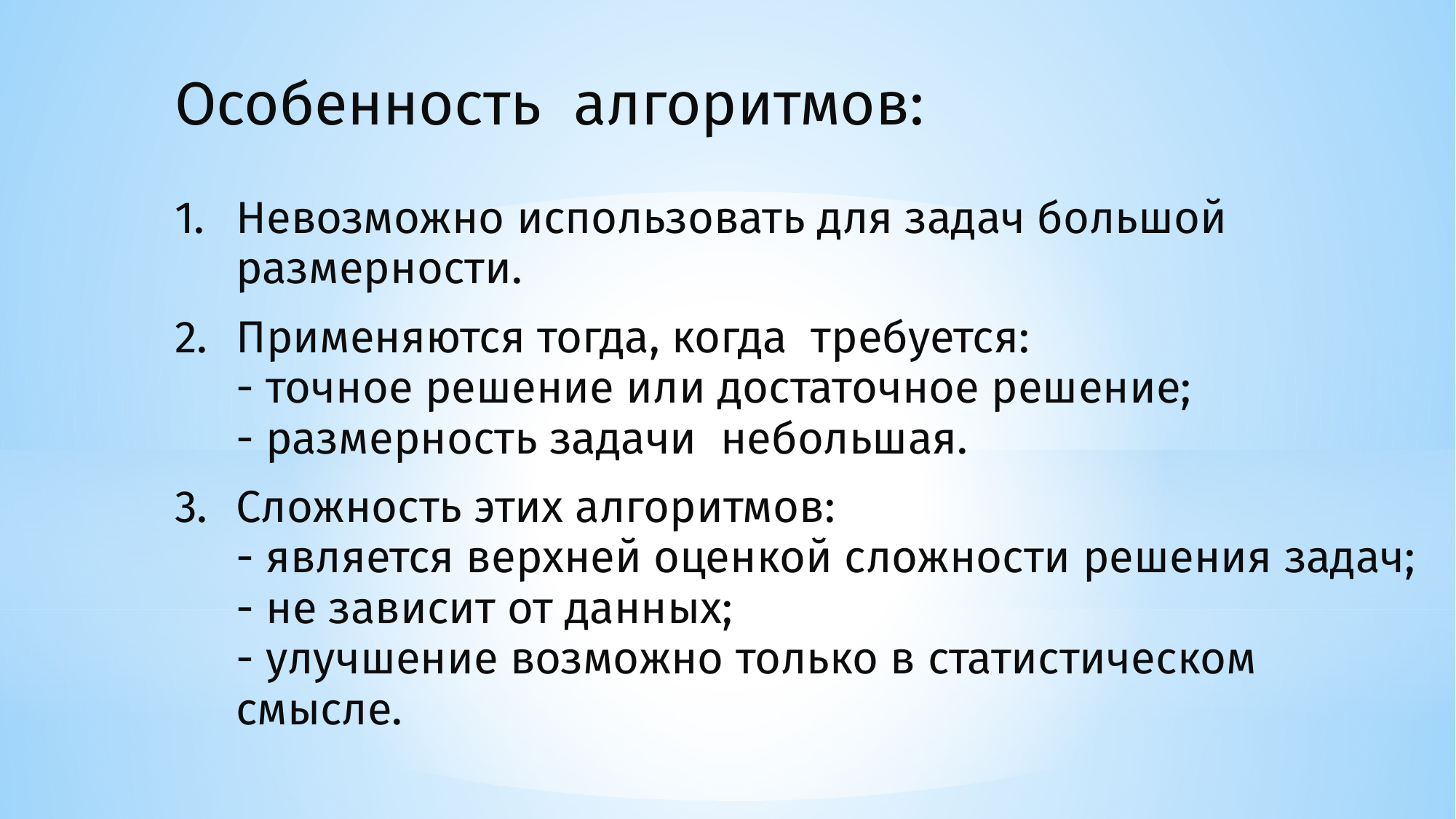

# Особенность  алгоритмов:
Невозможно использовать для задач большой размерности.
Применяются тогда, когда  требуется:
- точное решение или достаточное решение;
- размерность задачи  небольшая.
Сложность этих алгоритмов:
- является верхней оценкой сложности решения задач;
- не зависит от данных;
- улучшение возможно только в статистическом смысле.